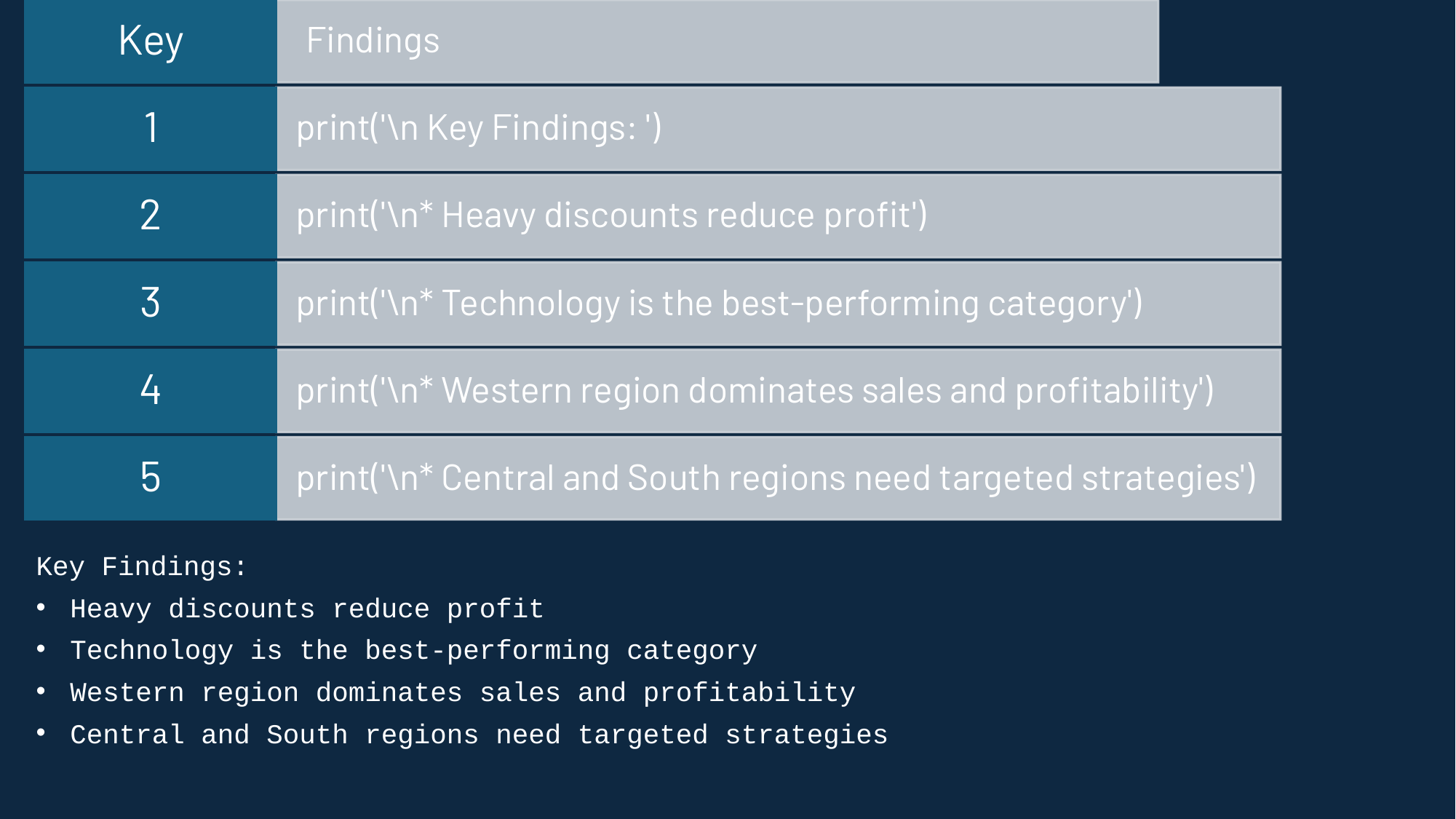

# Key      Findings
Key
print('\n Key Findings: ')
1
print('\n* Heavy discounts reduce profit')
2
print('\n* Technology is the best-performing category')
3
print('\n* Western region dominates sales and profitability')
4
print('\n* Central and South regions need targeted strategies')
5
Key Findings:
Heavy discounts reduce profit
Technology is the best-performing category
Western region dominates sales and profitability
Central and South regions need targeted strategies